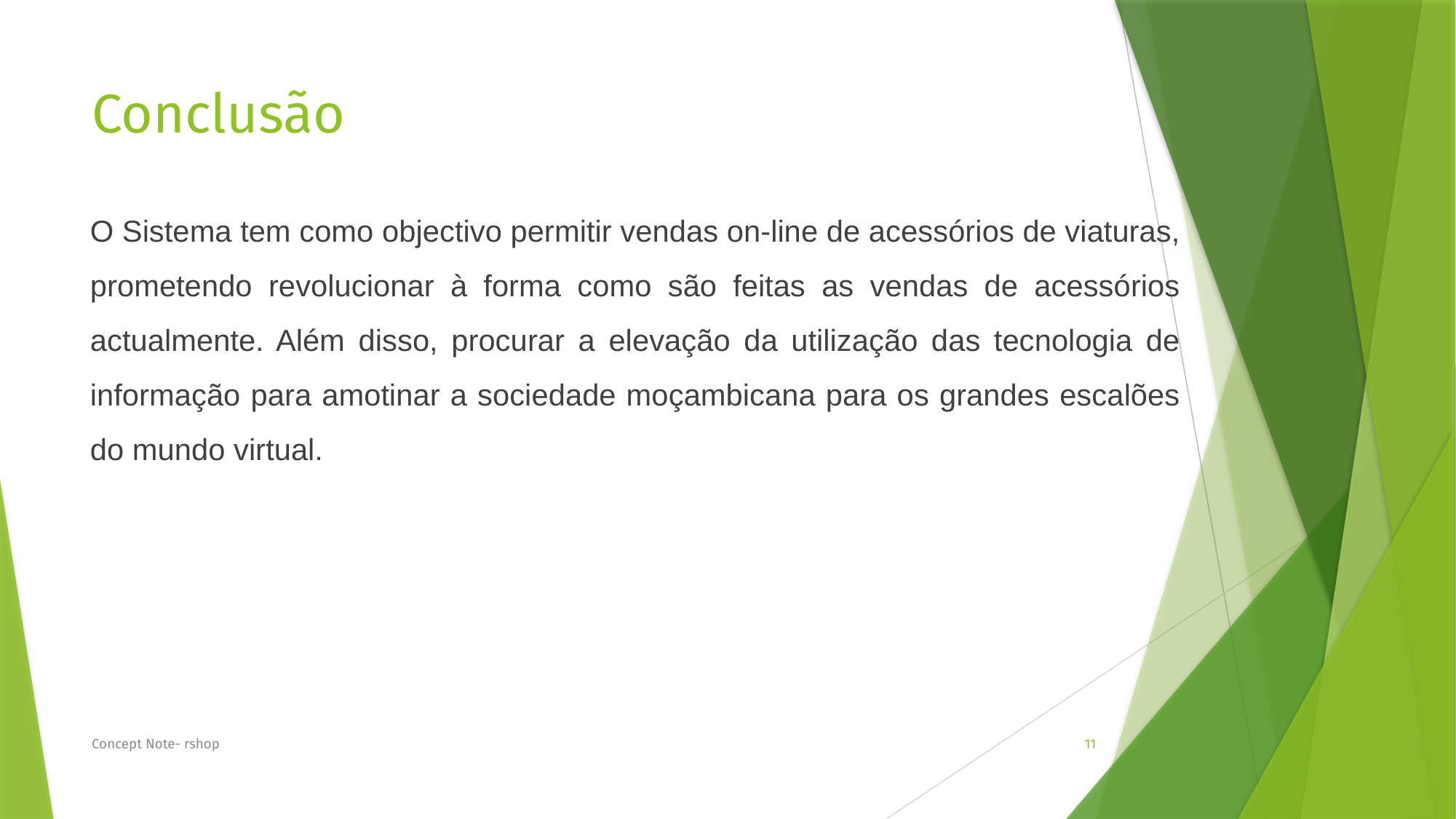

# Conclusão
O Sistema tem como objectivo permitir vendas on-line de acessórios de viaturas, prometendo revolucionar à forma como são feitas as vendas de acessórios actualmente. Além disso, procurar a elevação da utilização das tecnologia de informação para amotinar a sociedade moçambicana para os grandes escalões do mundo virtual.

Concept Note- rshop
11